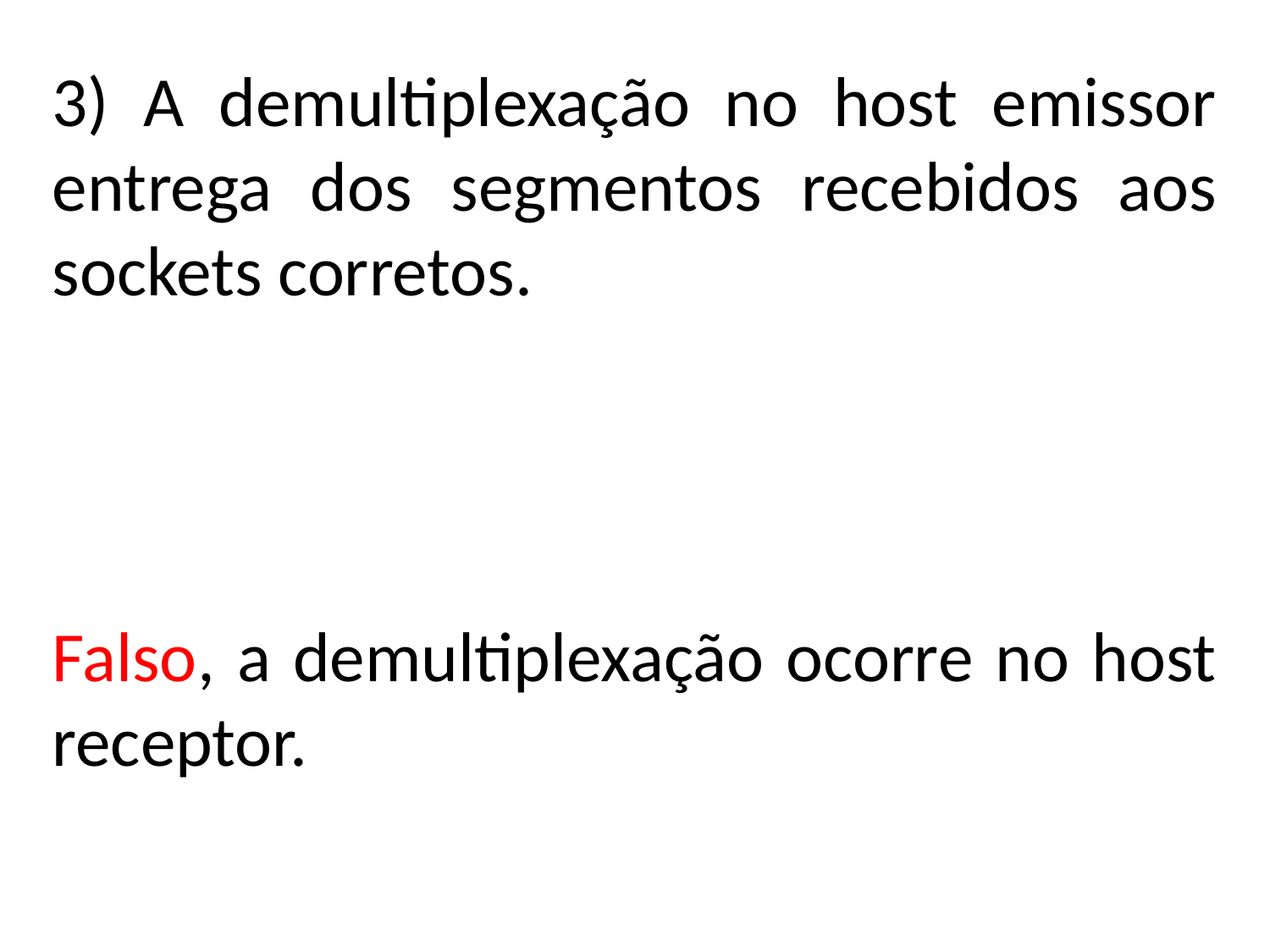

3) A demultiplexação no host emissor entrega dos segmentos recebidos aos sockets corretos.
Falso, a demultiplexação ocorre no host receptor.